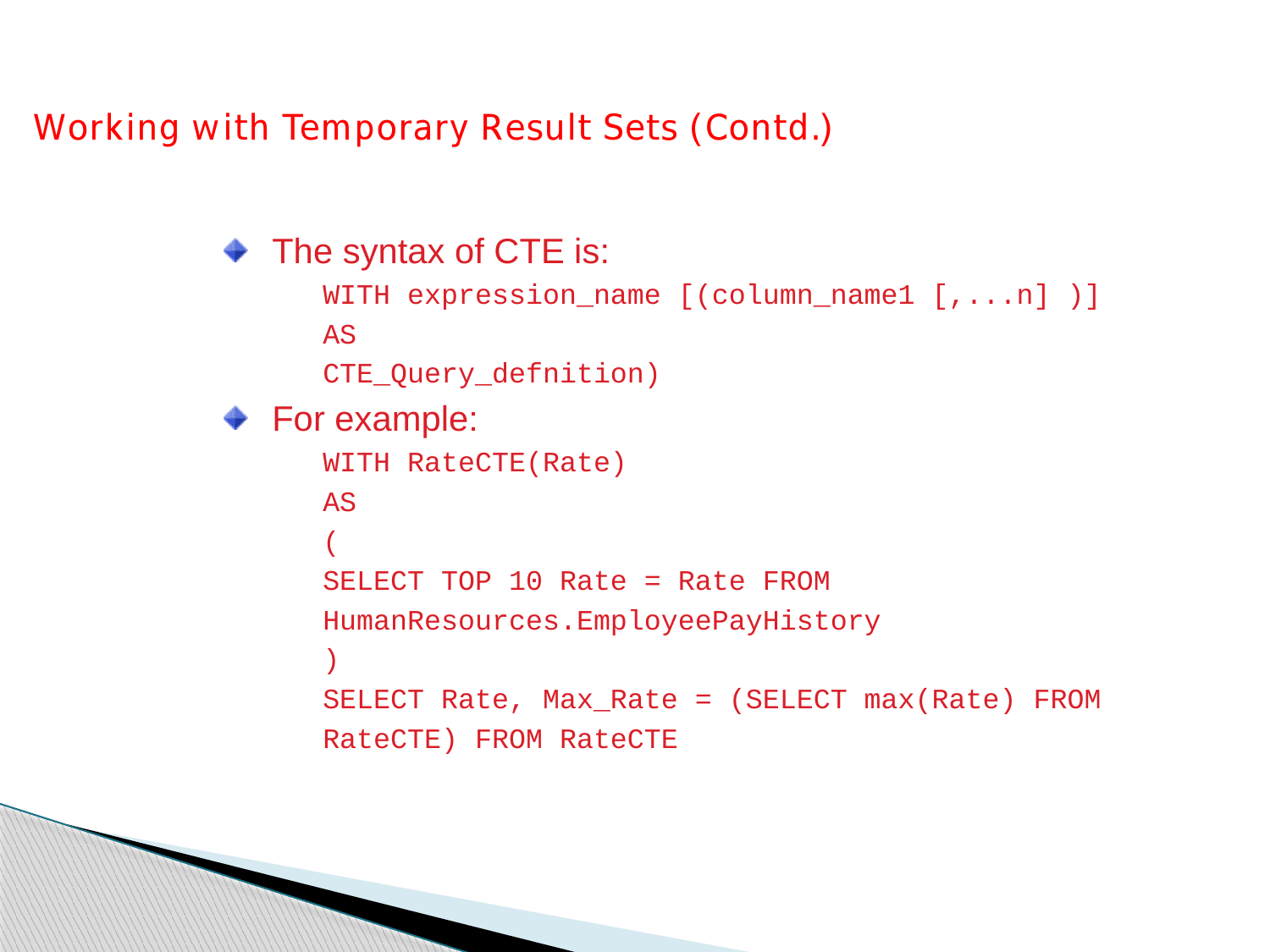

Working with Temporary Result Sets (Contd.)
The syntax of CTE is:
	   WITH expression_name [(column_name1 [,...n] )]
	   AS
	   CTE_Query_defnition)
For example:
	   WITH RateCTE(Rate)
	   AS
	   (
	   SELECT TOP 10 Rate = Rate FROM
	   HumanResources.EmployeePayHistory
	   )
	   SELECT Rate, Max_Rate = (SELECT max(Rate) FROM
	   RateCTE) FROM RateCTE